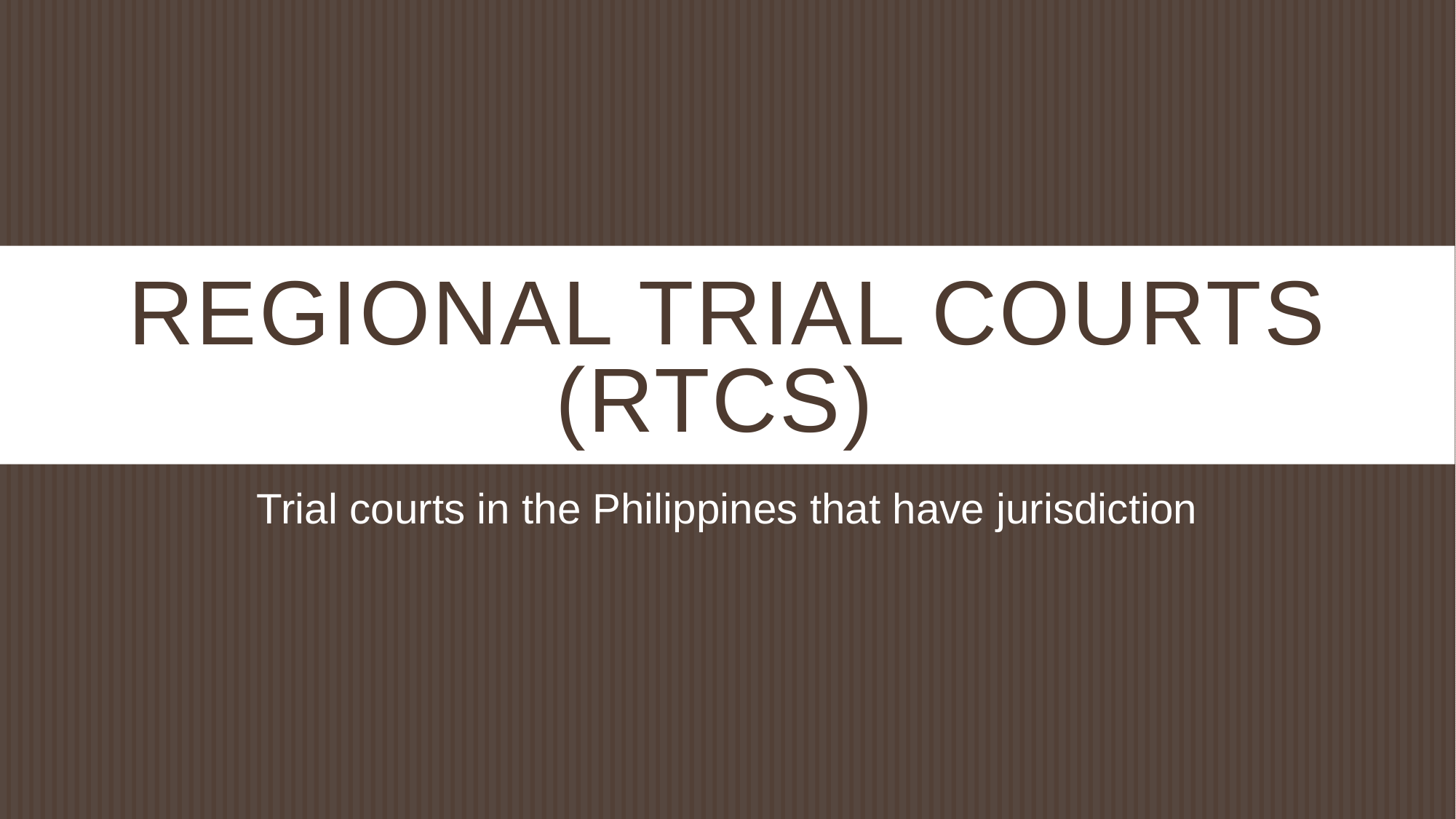

# Regional Trial Courts (RTCs)
Trial courts in the Philippines that have jurisdiction